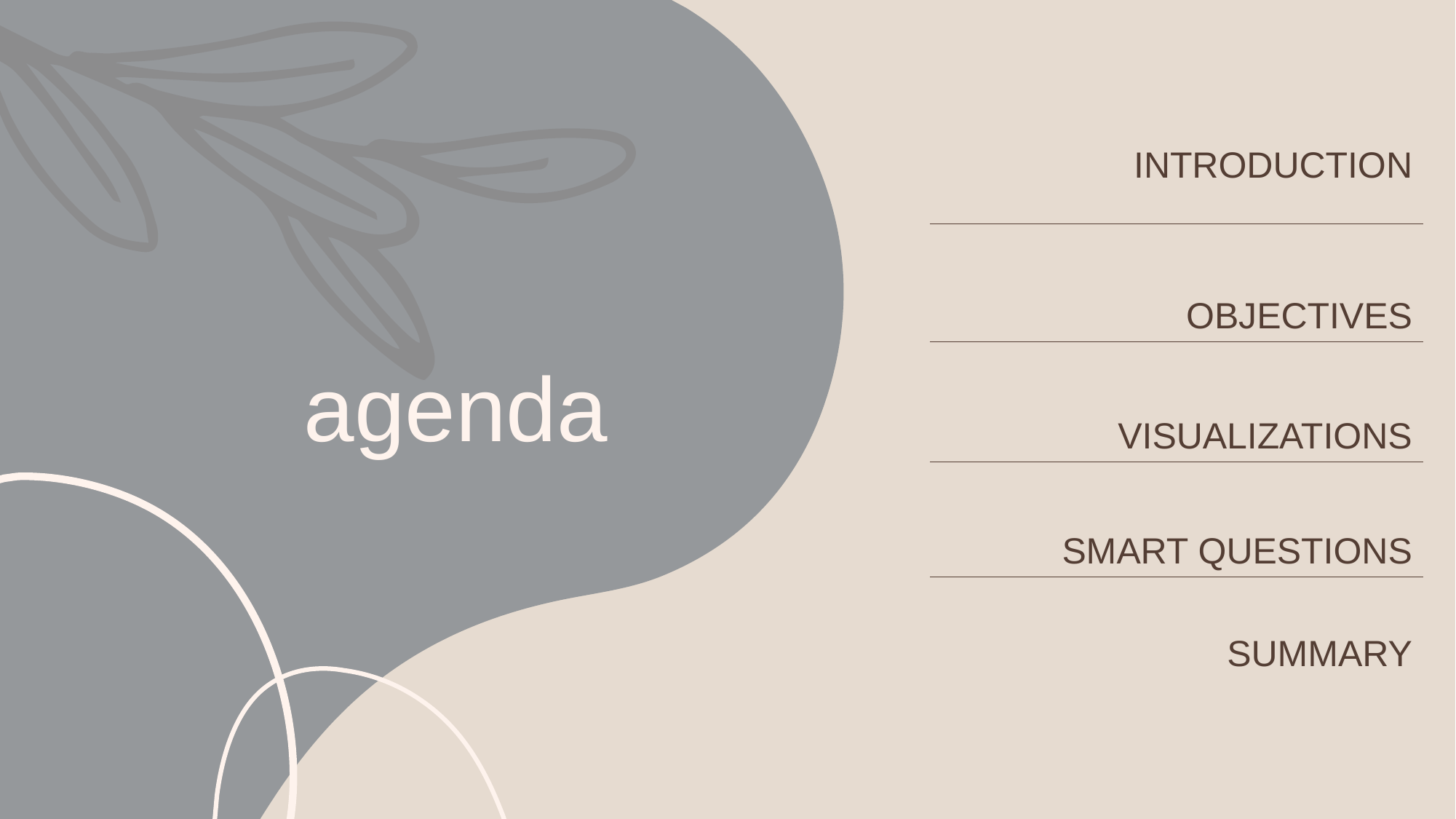

| INTRODUCTION |
| --- |
| OBJECTIVES |
| VISUALIZATIONS |
| SMART QUESTIONS |
| SUMMARY |
# agenda